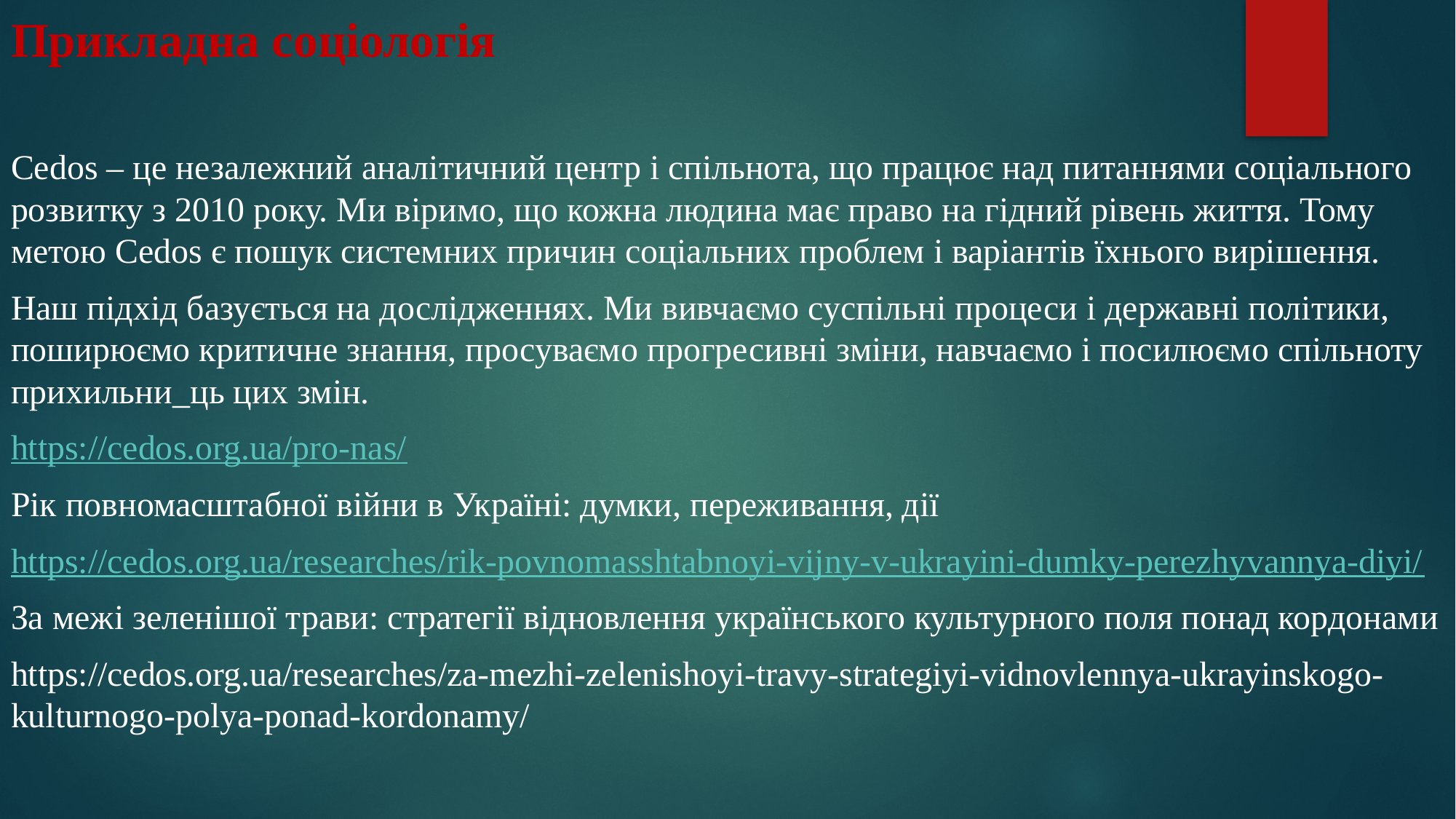

# Прикладна соціологія
Cedos – це незалежний аналітичний центр і спільнота, що працює над питаннями соціального розвитку з 2010 року. Ми віримо, що кожна людина має право на гідний рівень життя. Тому метою Cedos є пошук системних причин соціальних проблем і варіантів їхнього вирішення.
Наш підхід базується на дослідженнях. Ми вивчаємо суспільні процеси і державні політики, поширюємо критичне знання, просуваємо прогресивні зміни, навчаємо і посилюємо спільноту прихильни_ць цих змін.
https://cedos.org.ua/pro-nas/
Рік повномасштабної війни в Україні: думки, переживання, дії
https://cedos.org.ua/researches/rik-povnomasshtabnoyi-vijny-v-ukrayini-dumky-perezhyvannya-diyi/
За межі зеленішої трави: стратегії відновлення українського культурного поля понад кордонами
https://cedos.org.ua/researches/za-mezhi-zelenishoyi-travy-strategiyi-vidnovlennya-ukrayinskogo-kulturnogo-polya-ponad-kordonamy/